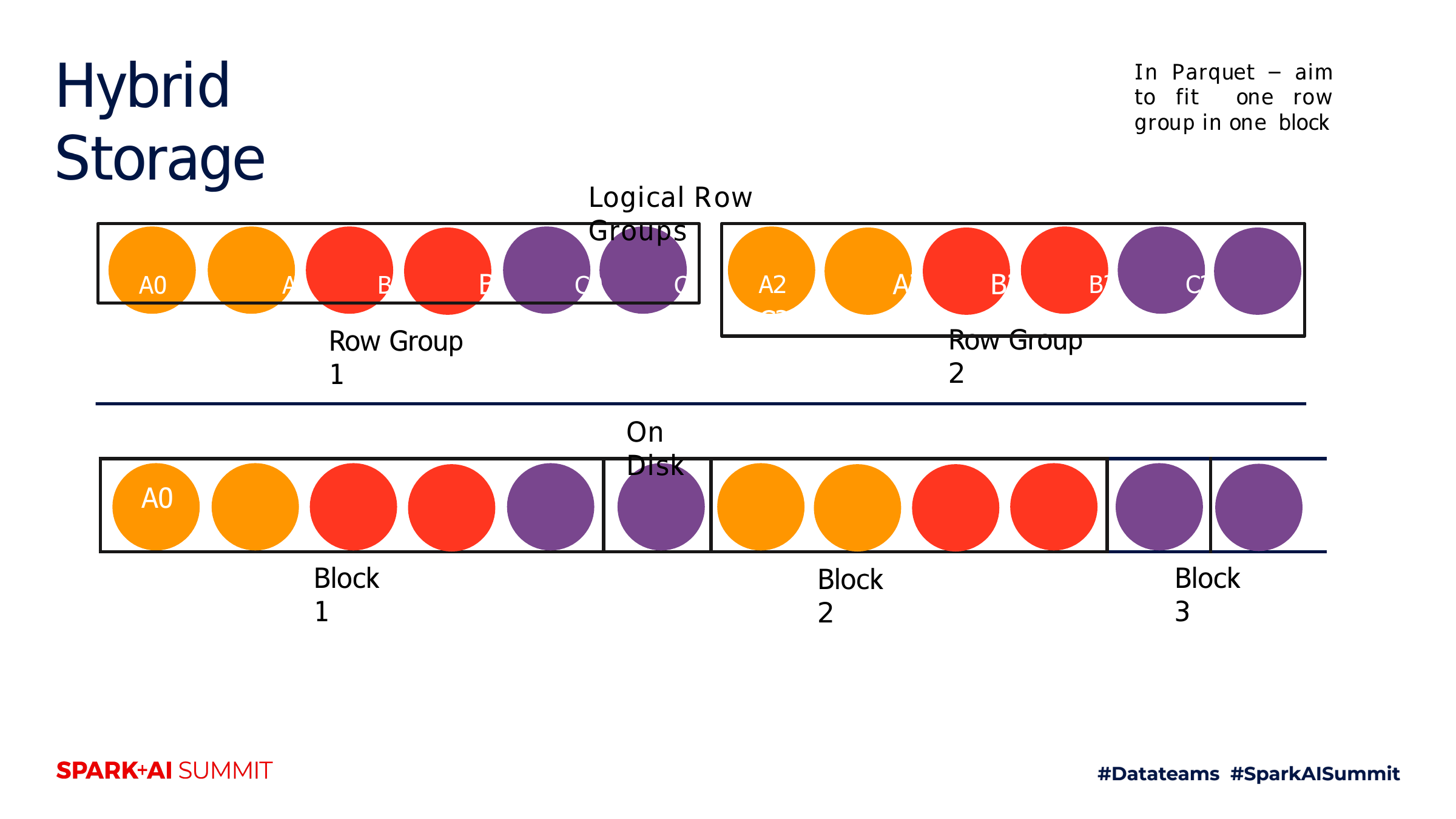

# Hybrid Storage
In Parquet – aim to fit  one row group in one  block
Logical Row Groups
A0	A1	B0	B1	C0	C1
A2	A3	B2	B3	C2	C3

Row Group 2
Row Group 1

On Disk
| A0 | A1 | B0 | B1 | C0 | C1 | A2 | A3 | B2 | B3 | C2 | C3 |
| --- | --- | --- | --- | --- | --- | --- | --- | --- | --- | --- | --- |

Block 1
Block 3
Block 2